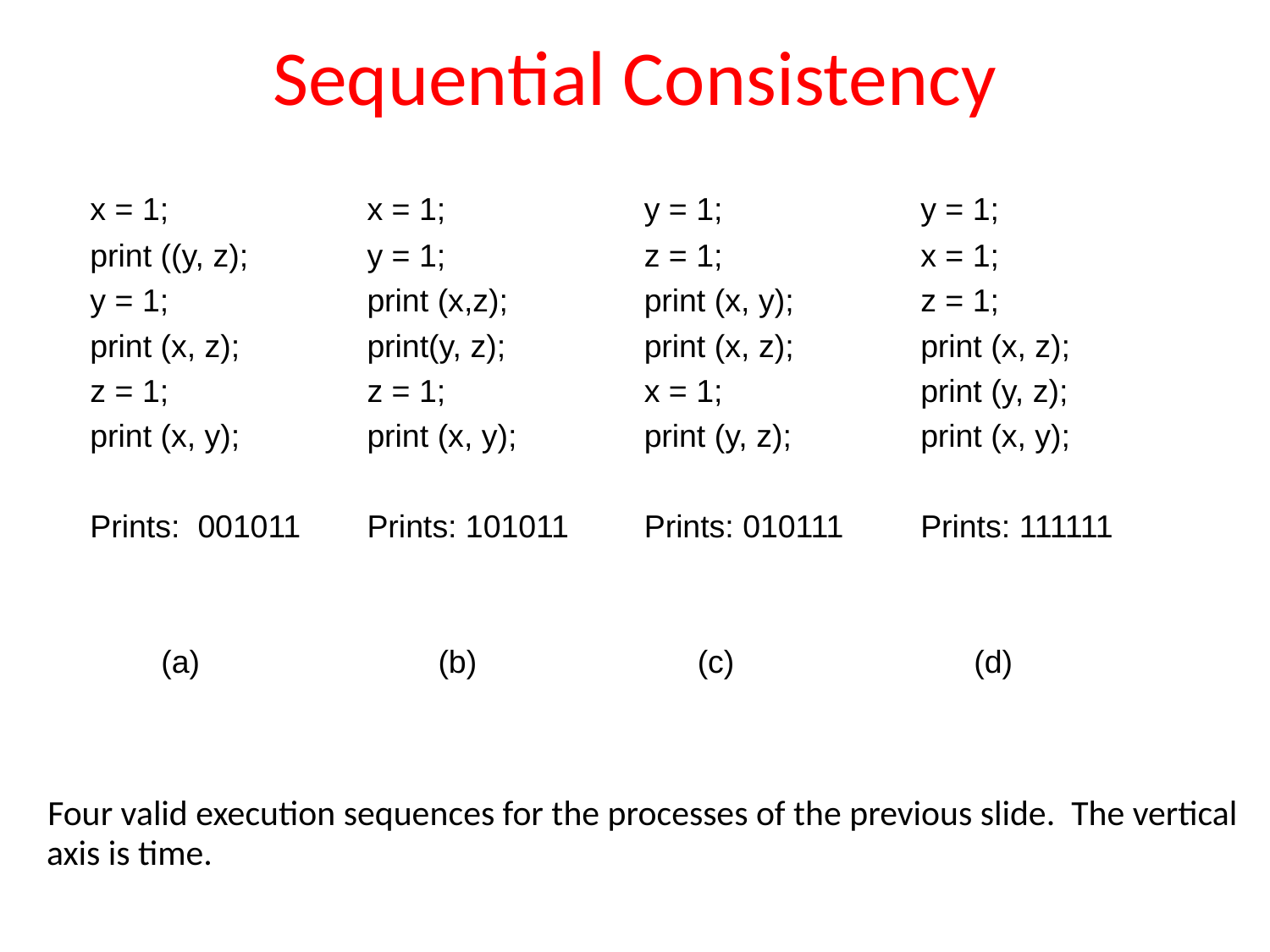

# Sequential Consistency

x = 1;
print ((y, z);
y = 1;
print (x, z);
z = 1;
print (x, y);

Prints:  001011

        (a)

x = 1;
y = 1;
print (x,z);
print(y, z);
z = 1;
print (x, y);

Prints: 101011

        (b)

y = 1;
z = 1;
print (x, y);
print (x, z);
x = 1;
print (y, z);

Prints: 010111

      (c)

y = 1;
x = 1;
z = 1;
print (x, z);
print (y, z);
print (x, y);

Prints: 111111

      (d)

Four valid execution sequences for the processes of the previous slide.  The vertical axis is time.